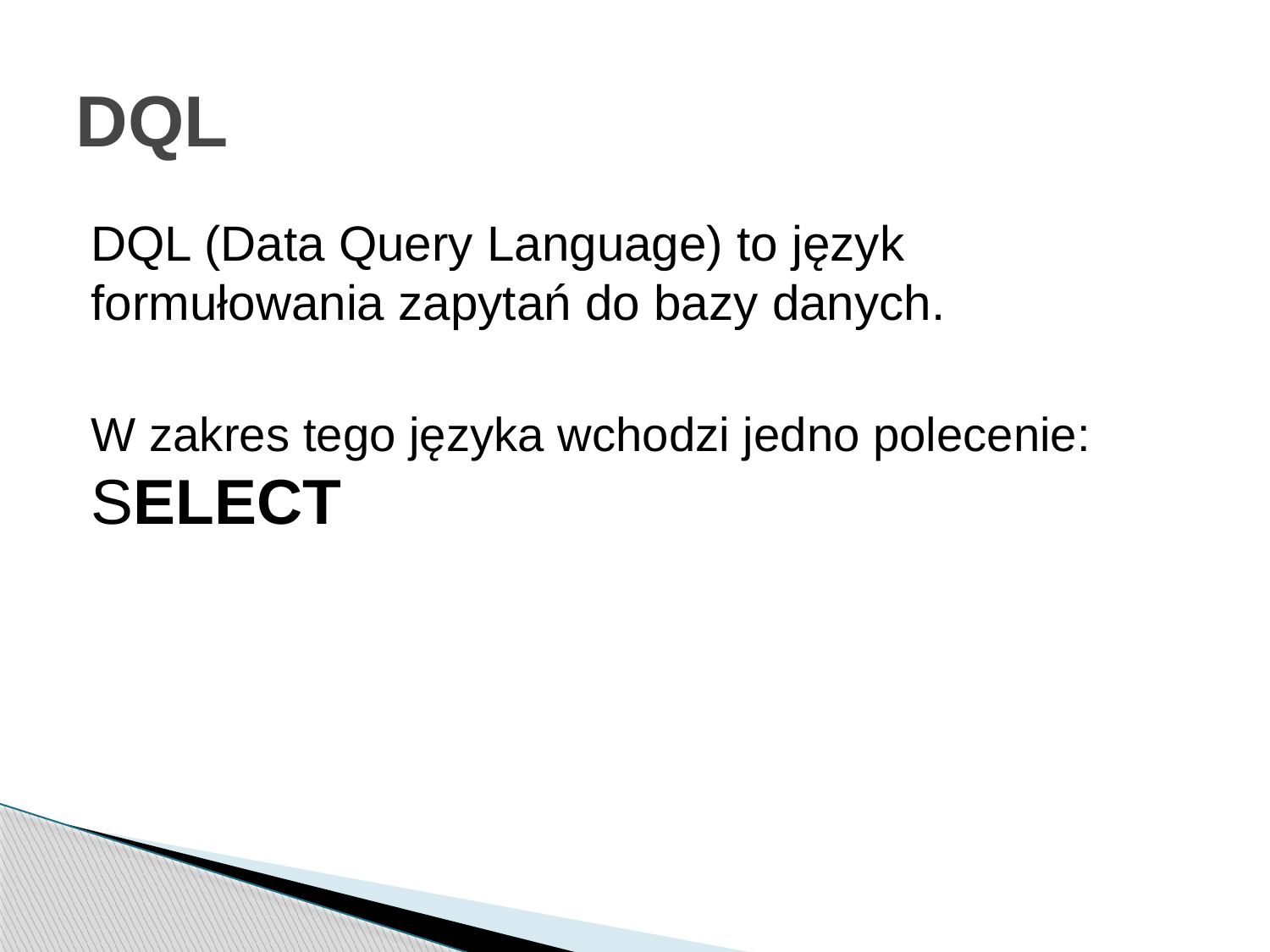

# DQL
DQL (Data Query Language) to język formułowania zapytań do bazy danych.

W zakres tego języka wchodzi jedno polecenie: SELECT